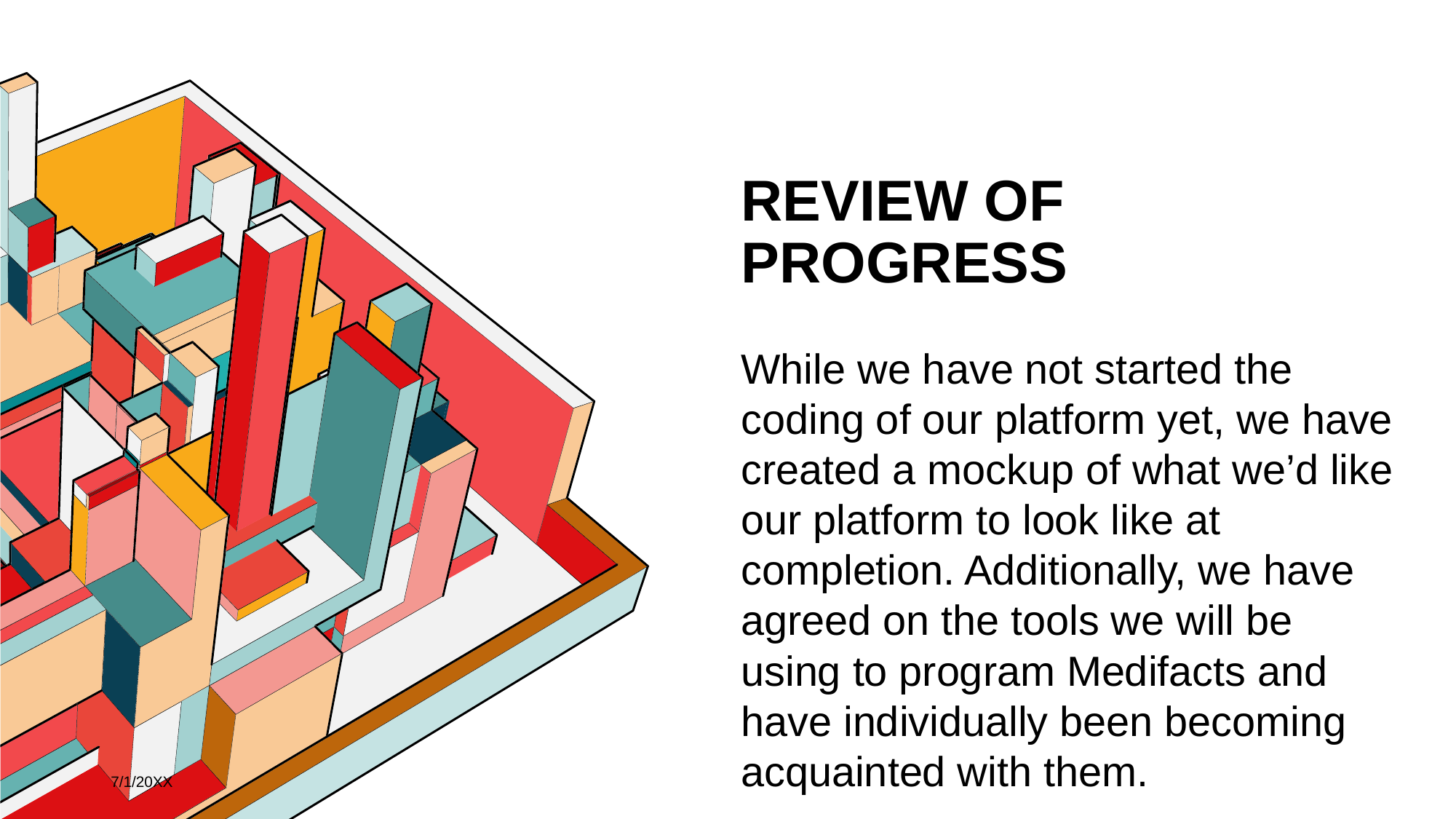

# Review of progress
While we have not started the coding of our platform yet, we have created a mockup of what we’d like our platform to look like at completion. Additionally, we have agreed on the tools we will be using to program Medifacts and have individually been becoming acquainted with them.
7/1/20XX